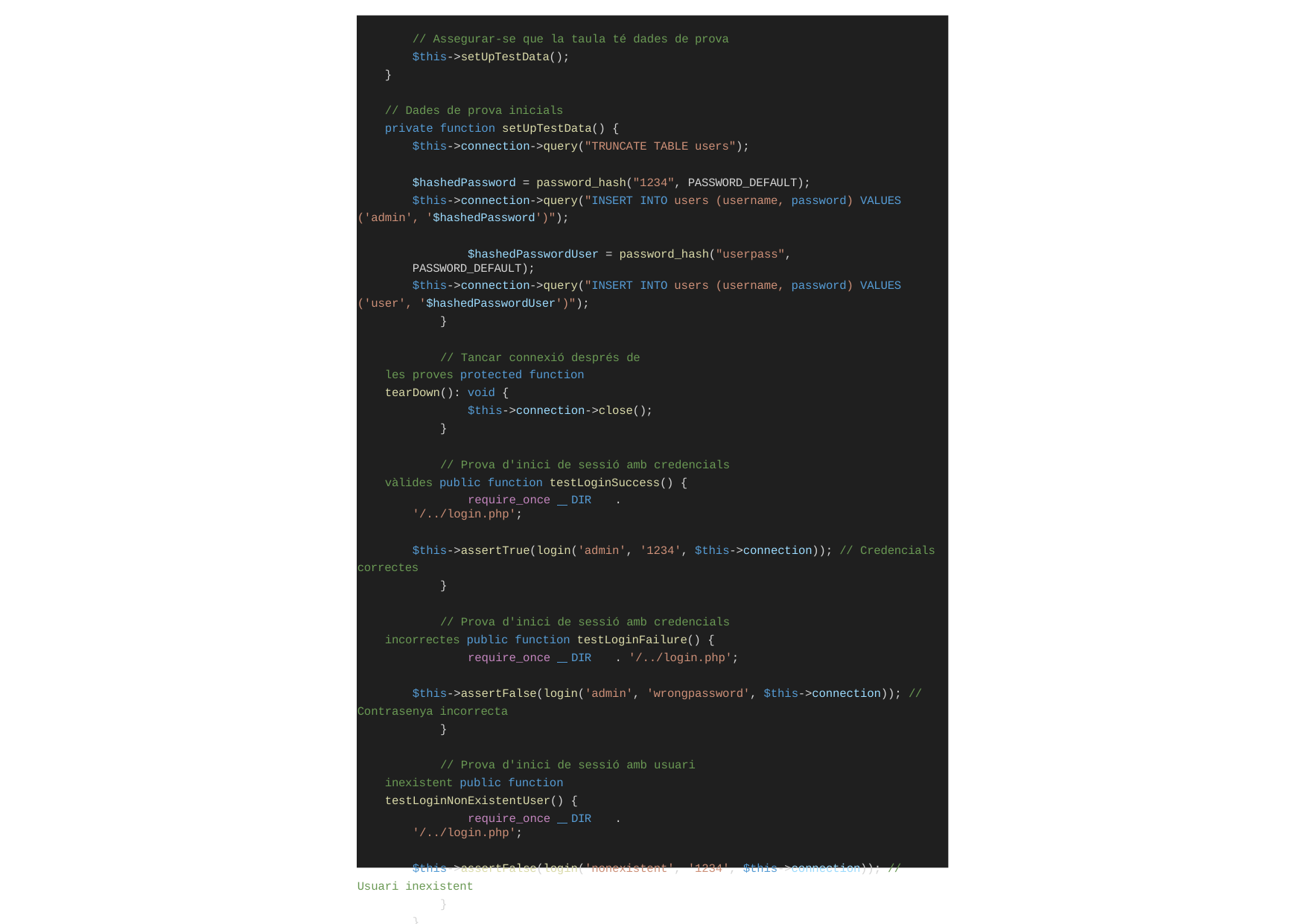

// Assegurar-se que la taula té dades de prova
$this->setUpTestData();
}

// Dades de prova inicials
private function setUpTestData() {
$this->connection->query("TRUNCATE TABLE users");

$hashedPassword = password_hash("1234", PASSWORD_DEFAULT);
$this->connection->query("INSERT INTO users (username, password) VALUES ('admin', '$hashedPassword')");

$hashedPasswordUser = password_hash("userpass", PASSWORD_DEFAULT);
$this->connection->query("INSERT INTO users (username, password) VALUES ('user', '$hashedPasswordUser')");
}

// Tancar connexió després de les proves protected function tearDown(): void {
$this->connection->close();
}

// Prova d'inici de sessió amb credencials vàlides public function testLoginSuccess() {
require_once   DIR	 . '/../login.php';

$this->assertTrue(login('admin', '1234', $this->connection)); // Credencials correctes
}

// Prova d'inici de sessió amb credencials incorrectes public function testLoginFailure() {
require_once   DIR	 . '/../login.php';

$this->assertFalse(login('admin', 'wrongpassword', $this->connection)); // Contrasenya incorrecta
}

// Prova d'inici de sessió amb usuari inexistent public function testLoginNonExistentUser() {
require_once   DIR	 . '/../login.php';

$this->assertFalse(login('nonexistent', '1234', $this->connection)); // Usuari inexistent
}
}
?>